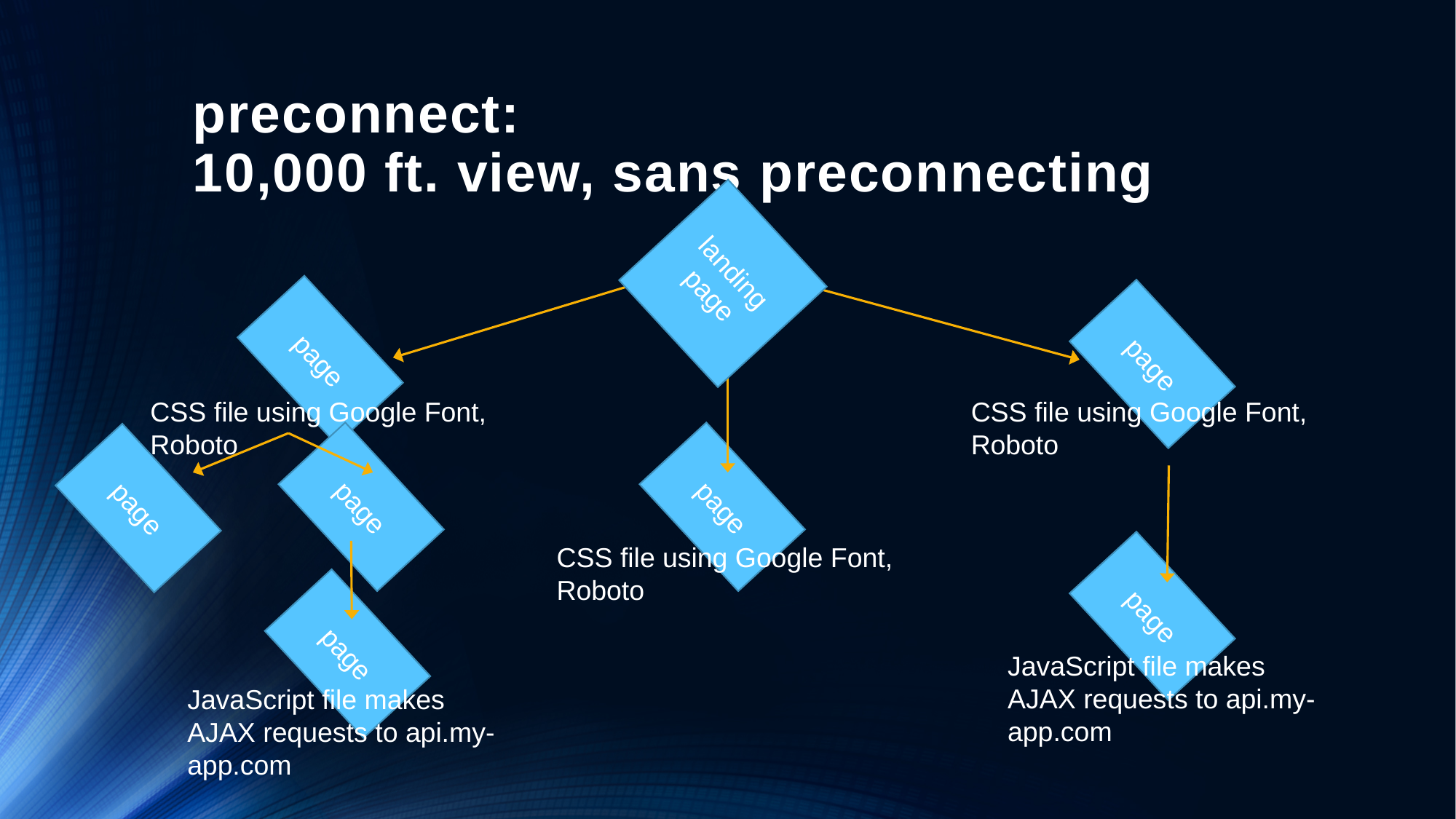

# preconnect: 10,000 ft. view, sans preconnecting
landing
page
page
page
CSS file using Google Font, Roboto
CSS file using Google Font, Roboto
page
page
page
CSS file using Google Font, Roboto
page
page
JavaScript file makes AJAX requests to api.my-app.com
JavaScript file makes AJAX requests to api.my-app.com